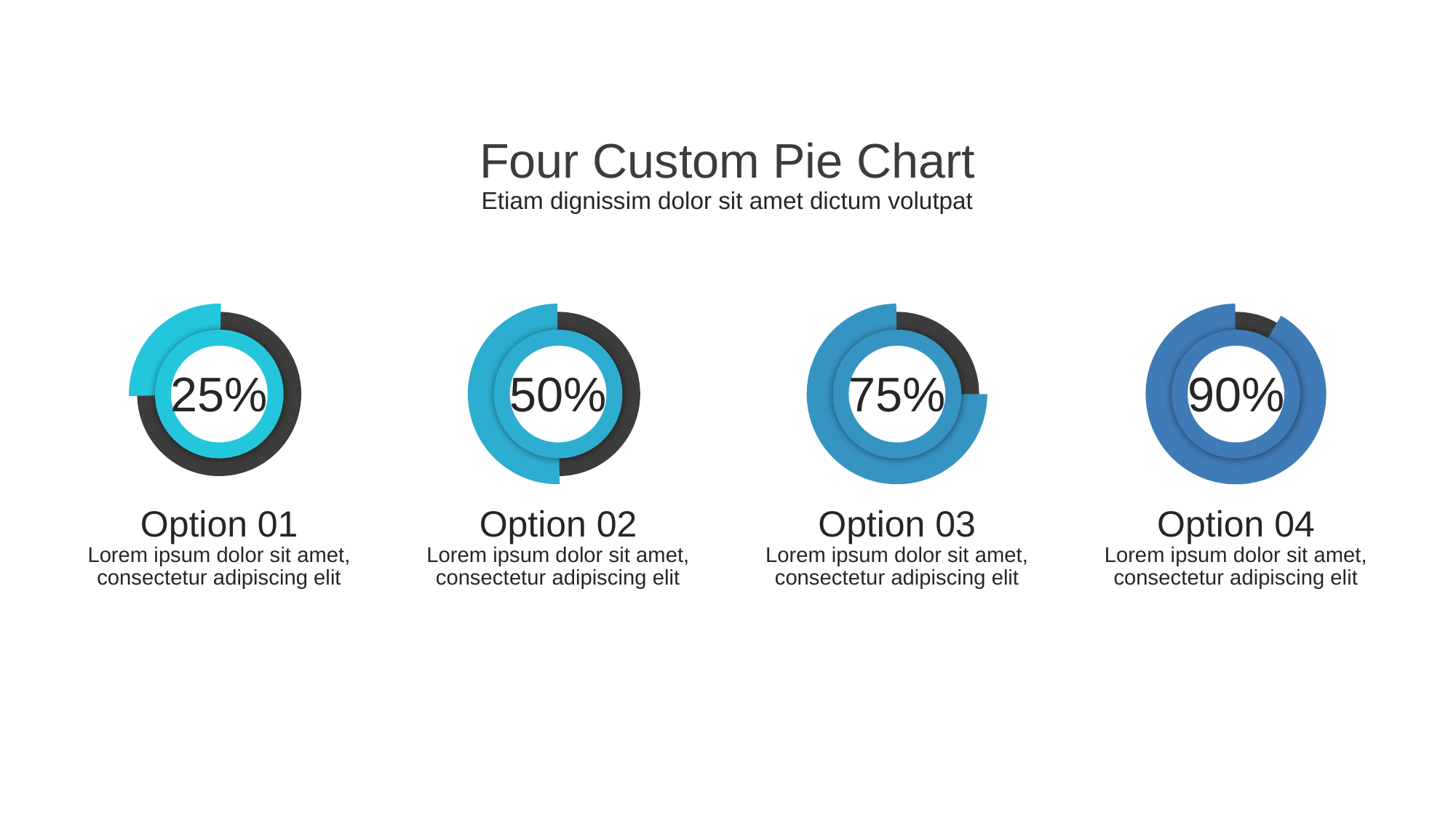

Four Custom Pie Chart
Etiam dignissim dolor sit amet dictum volutpat

25%

50%

75%

90%
Option 01
Lorem ipsum dolor sit amet, consectetur adipiscing elit
Option 02
Lorem ipsum dolor sit amet, consectetur adipiscing elit
Option 03
Lorem ipsum dolor sit amet, consectetur adipiscing elit
Option 04
Lorem ipsum dolor sit amet, consectetur adipiscing elit